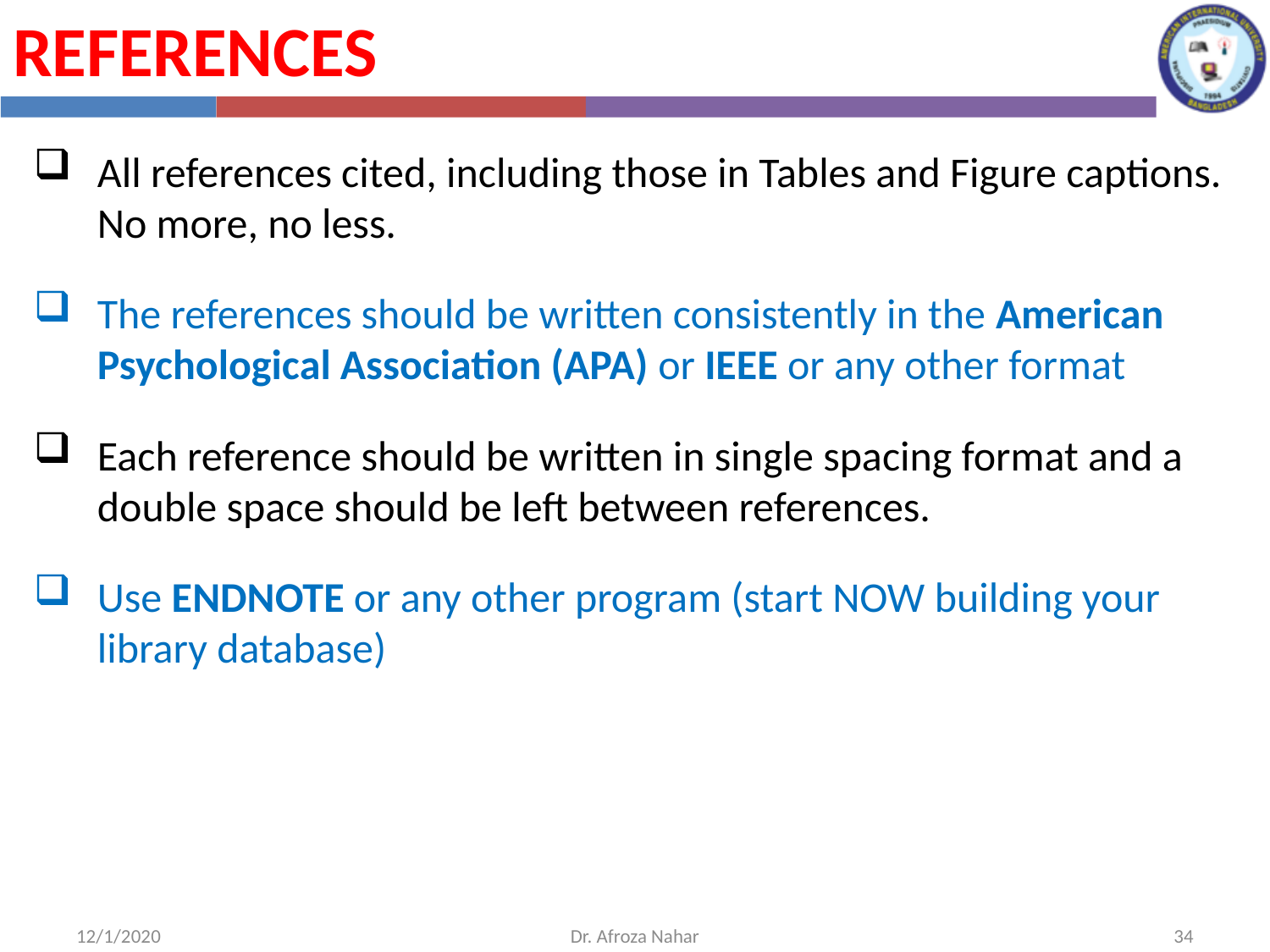

References
All references cited, including those in Tables and Figure captions. No more, no less.
The references should be written consistently in the American Psychological Association (APA) or IEEE or any other format
Each reference should be written in single spacing format and a double space should be left between references.
Use ENDNOTE or any other program (start NOW building your library database)
12/1/2020
Dr. Afroza Nahar
34